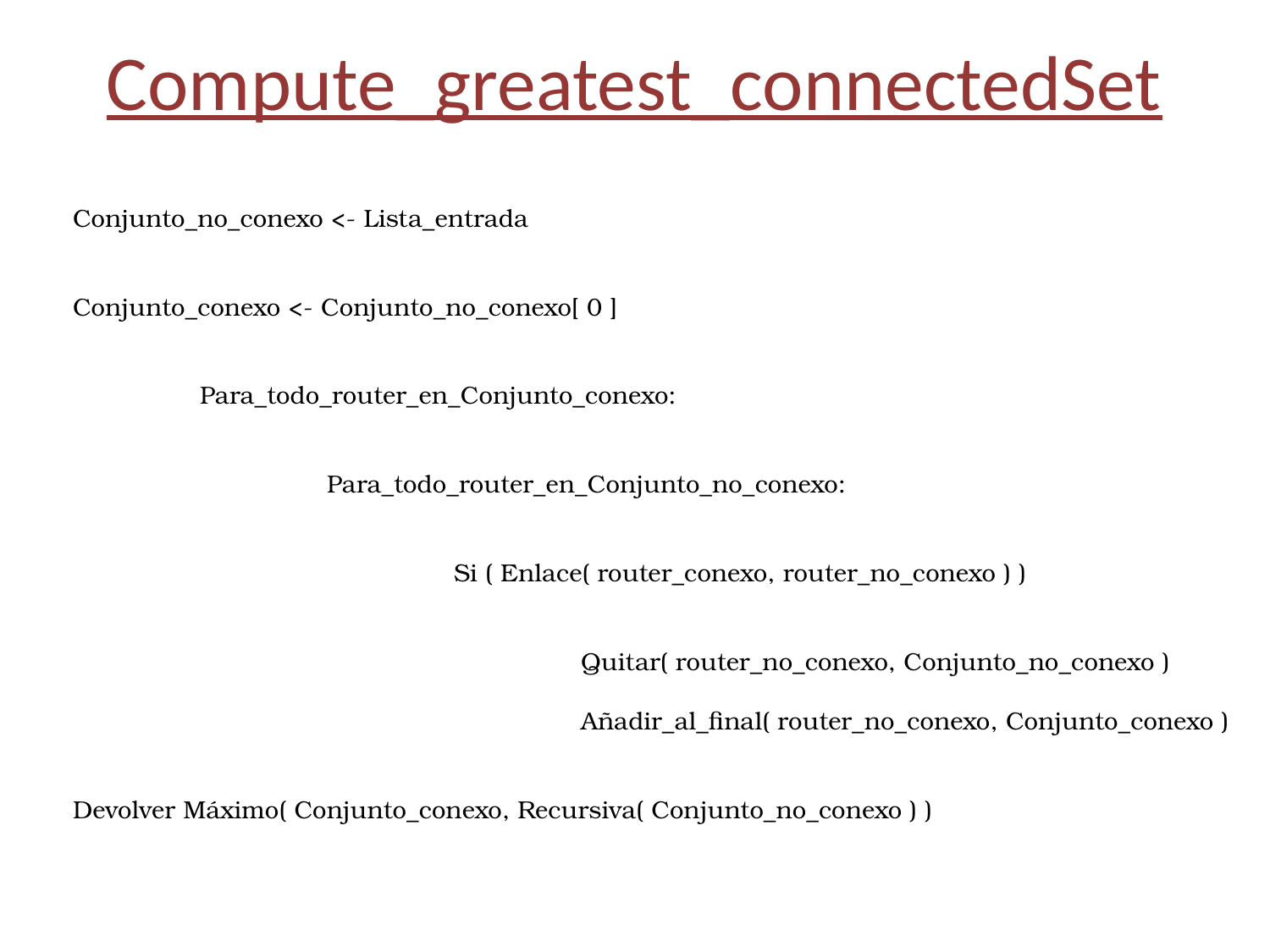

# Compute_greatest_connectedSet
Conjunto_no_conexo <- Lista_entrada

Conjunto_conexo <- Conjunto_no_conexo[ 0 ]

	Para_todo_router_en_Conjunto_conexo:

		Para_todo_router_en_Conjunto_no_conexo:

			Si ( Enlace( router_conexo, router_no_conexo ) )

				Quitar( router_no_conexo, Conjunto_no_conexo )

				Añadir_al_final( router_no_conexo, Conjunto_conexo )

Devolver Máximo( Conjunto_conexo, Recursiva( Conjunto_no_conexo ) )